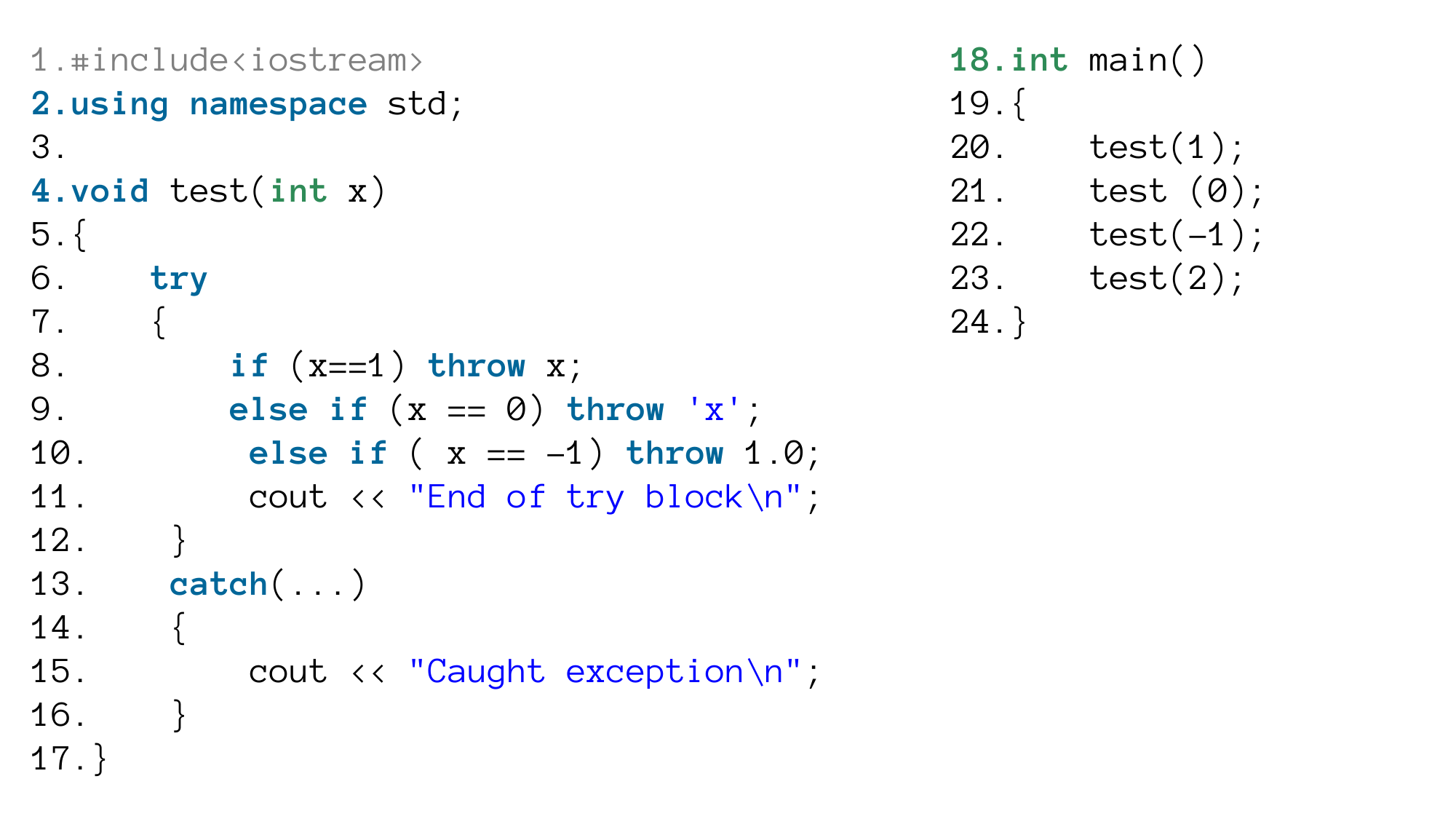

#include<iostream>
using namespace std;

void test(int x)
{
    try
    {
        if (x==1) throw x;
        else if (x == 0) throw 'x';
        else if ( x == -1) throw 1.0;
        cout << "End of try block\n";
    }
    catch(...)
    {
        cout << "Caught exception\n";
    }
}
int main()
{
    test(1);
    test (0);
    test(-1);
    test(2);
}